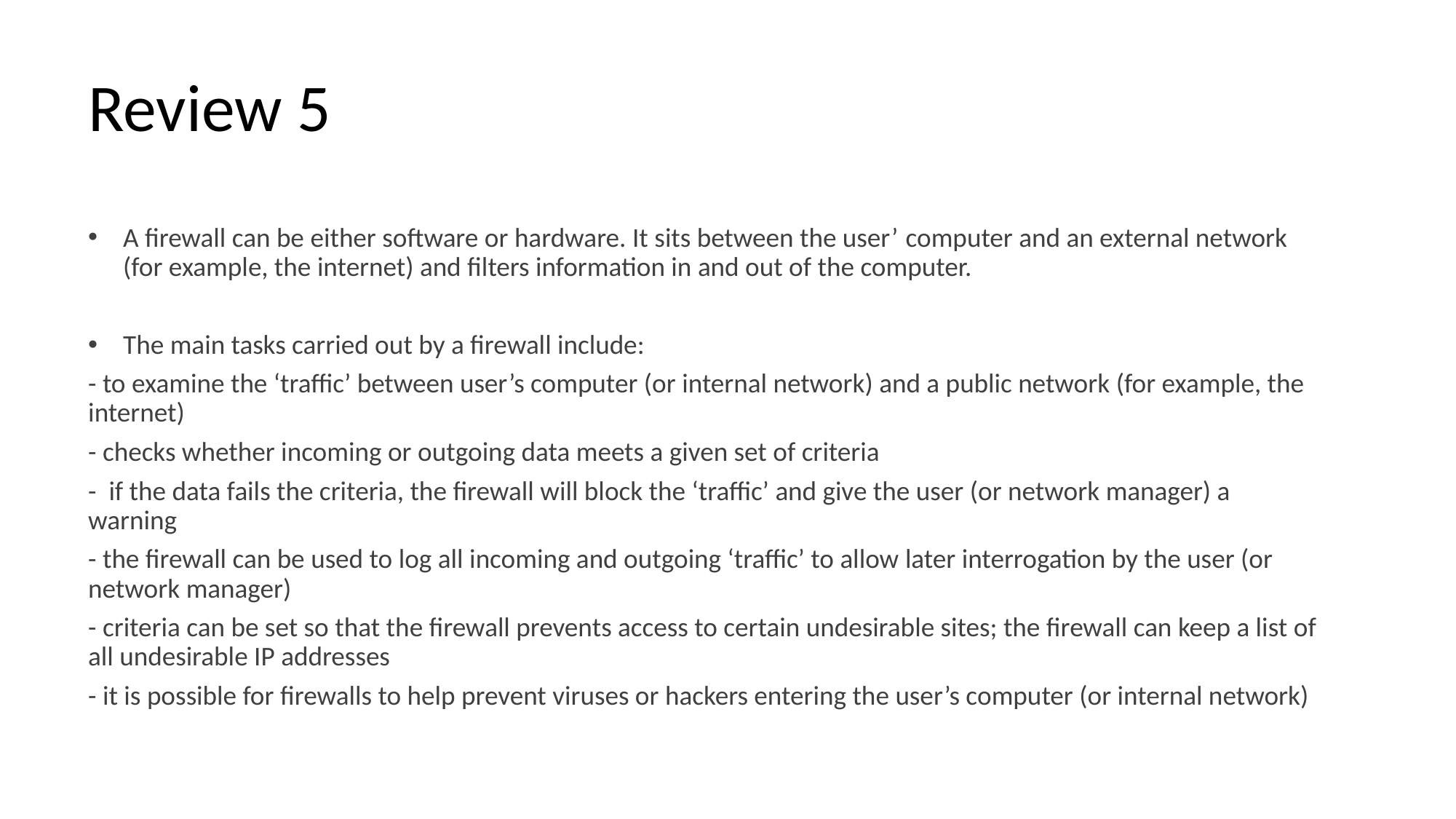

# Review 5
A firewall can be either software or hardware. It sits between the user’ computer and an external network (for example, the internet) and filters information in and out of the computer.

The main tasks carried out by a firewall include:
- to examine the ‘traffic’ between user’s computer (or internal network) and a public network (for example, the internet)
- checks whether incoming or outgoing data meets a given set of criteria
-  if the data fails the criteria, the firewall will block the ‘traffic’ and give the user (or network manager) a warning
- the firewall can be used to log all incoming and outgoing ‘traffic’ to allow later interrogation by the user (or network manager)
- criteria can be set so that the firewall prevents access to certain undesirable sites; the firewall can keep a list of all undesirable IP addresses
- it is possible for firewalls to help prevent viruses or hackers entering the user’s computer (or internal network)